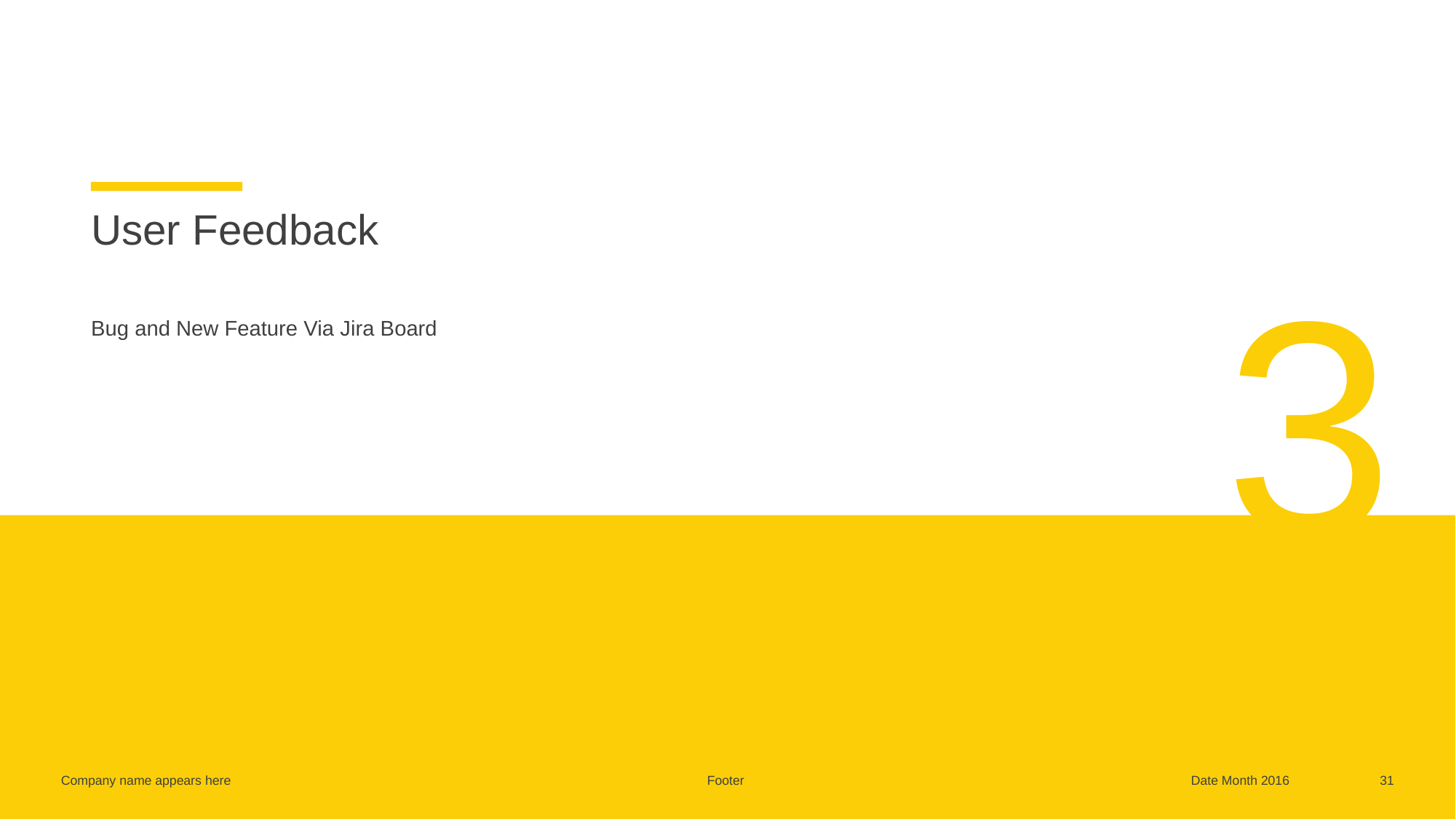

User Feedback
3
# Bug and New Feature Via Jira Board
Footer
31
Date Month 2016